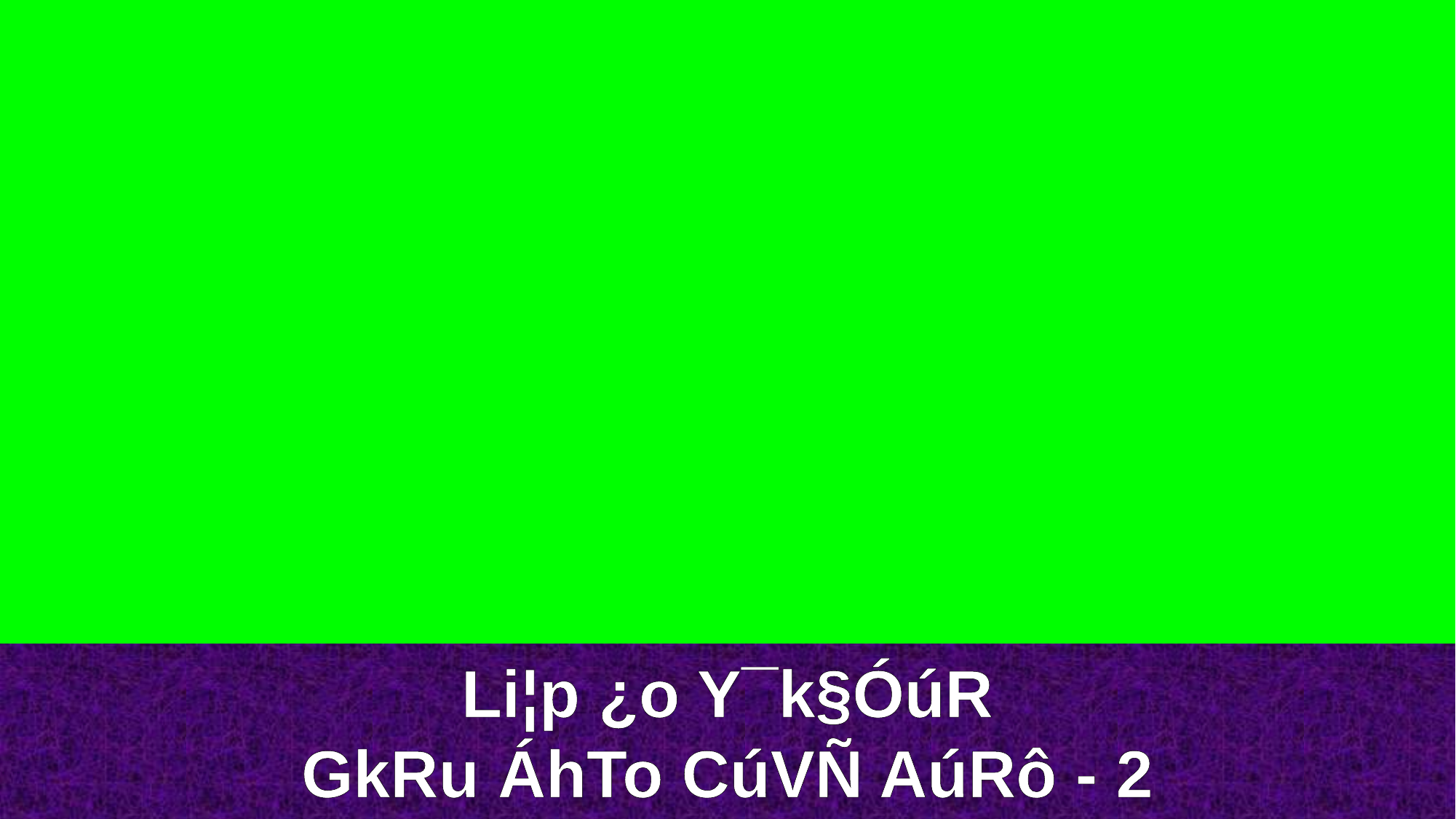

Li¦p ¿o Y¯k§ÓúR
GkRu ÁhTo CúVÑ AúRô - 2